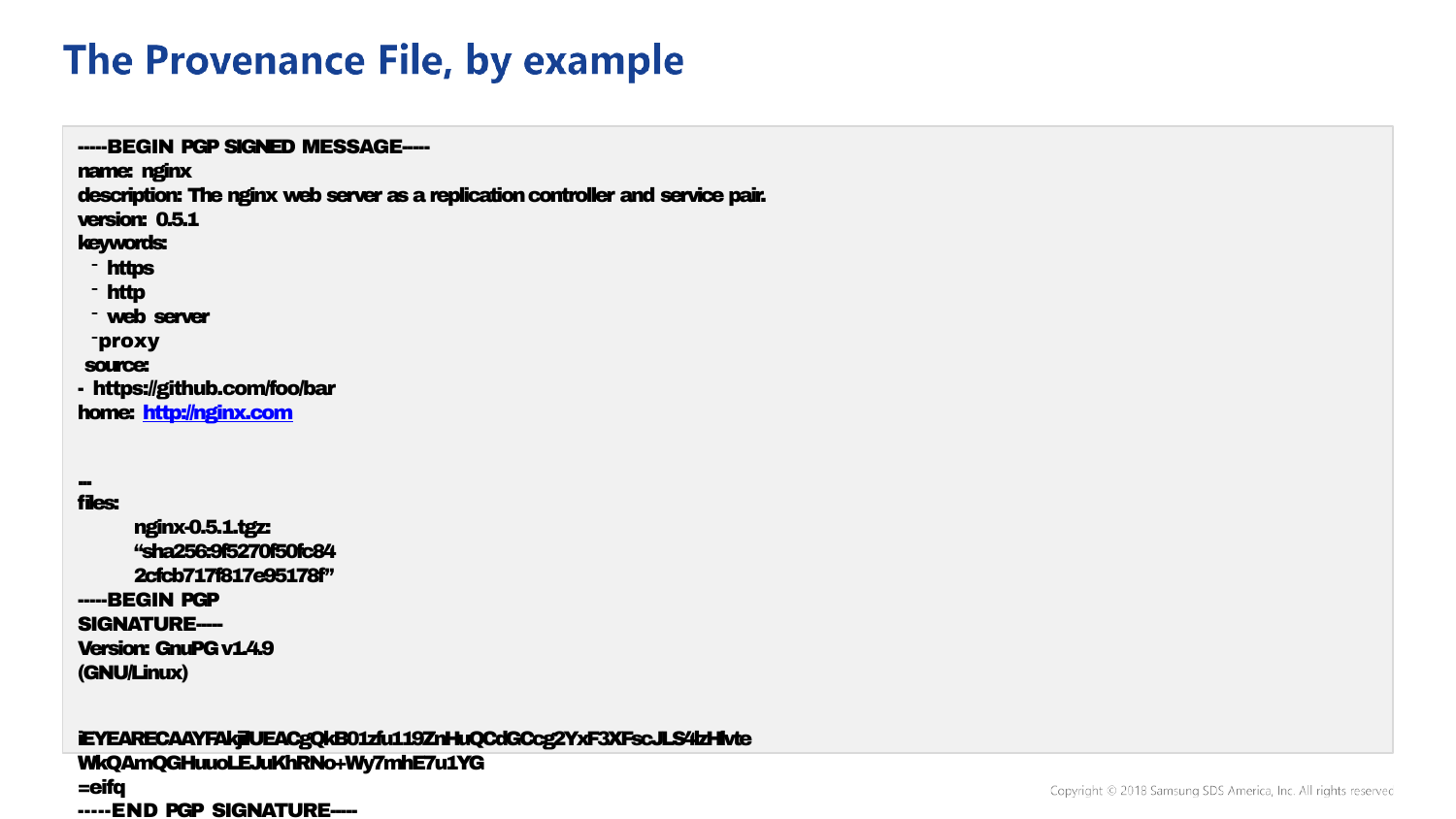

-----BEGIN PGP SIGNED MESSAGE-----
name: nginx
description: The nginx web server as a replication controller and service pair.  version: 0.5.1
keywords:
https
http
web server
proxy  source:
- https://github.com/foo/bar  home: http://nginx.com

...
files:
nginx-0.5.1.tgz: “sha256:9f5270f50fc842cfcb717f817e95178f”
-----BEGIN PGP SIGNATURE-----
Version: GnuPG v1.4.9 (GNU/Linux)

iEYEARECAAYFAkjilUEACgQkB01zfu119ZnHuQCdGCcg2YxF3XFscJLS4lzHlvte  WkQAmQGHuuoLEJuKhRNo+Wy7mhE7u1YG
=eifq
-----END PGP SIGNATURE-----